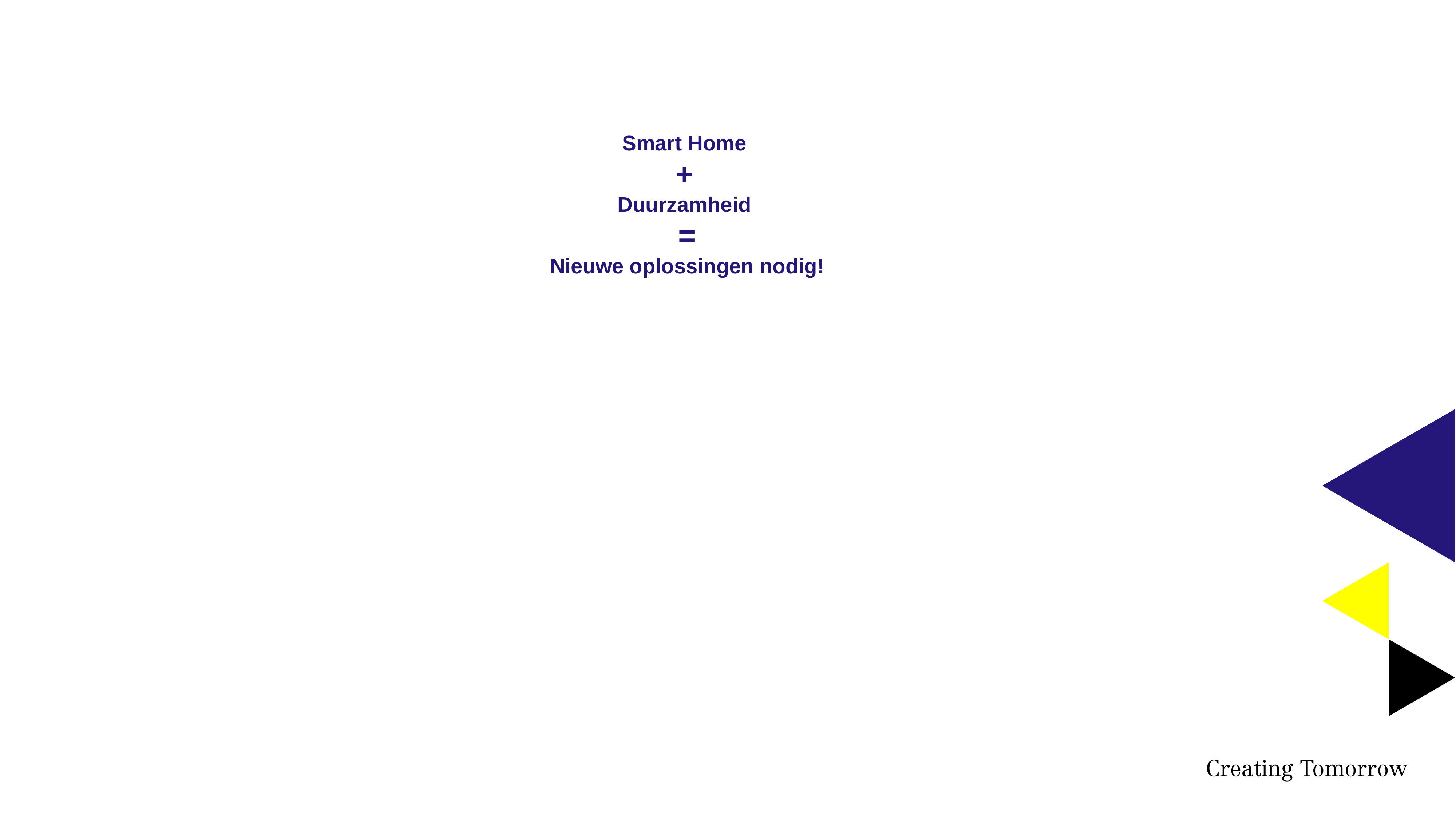

# Smart Home + Duurzamheid = Nieuwe oplossingen nodig!